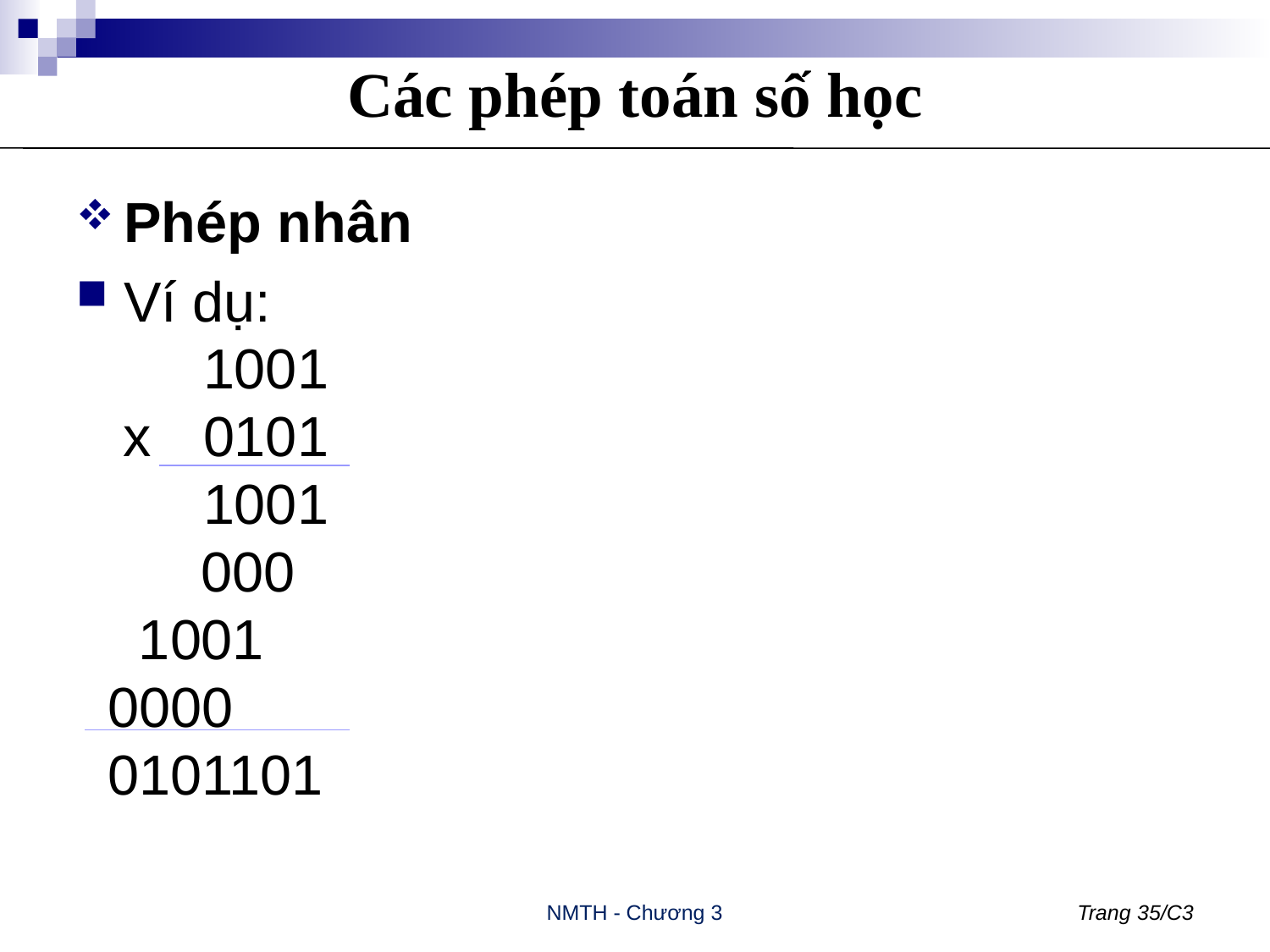

# Các phép toán số học

Phép nhân
Ví dụ:
	1001
   x	0101
	1001
        000
    1001
  0000
  0101101

NMTH - Chương 3
Trang 35/C3